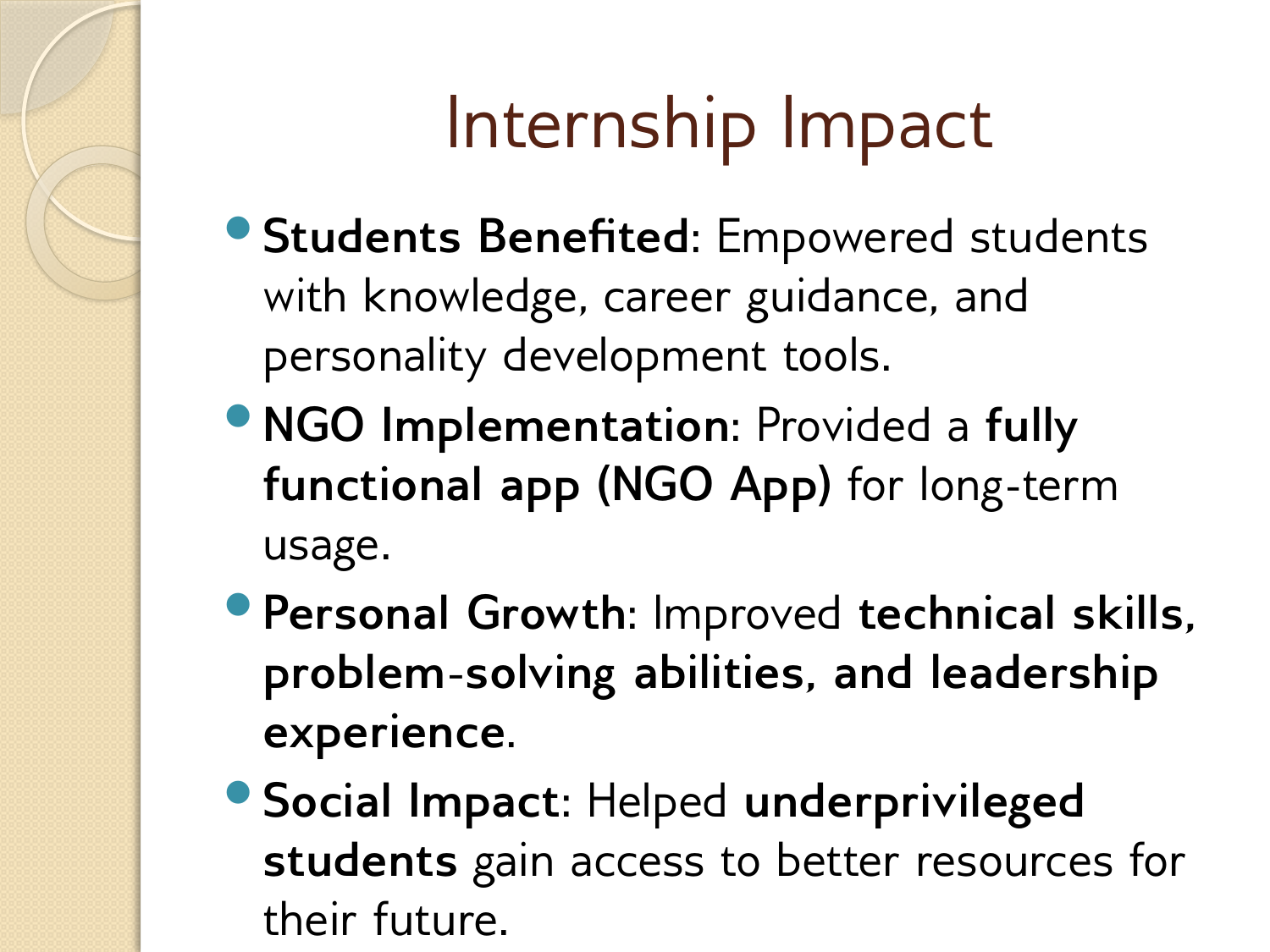

# Internship Impact
Students Benefited: Empowered students with knowledge, career guidance, and personality development tools.
NGO Implementation: Provided a fully functional app (NGO App) for long-term usage.
Personal Growth: Improved technical skills, problem-solving abilities, and leadership experience.
Social Impact: Helped underprivileged students gain access to better resources for their future.